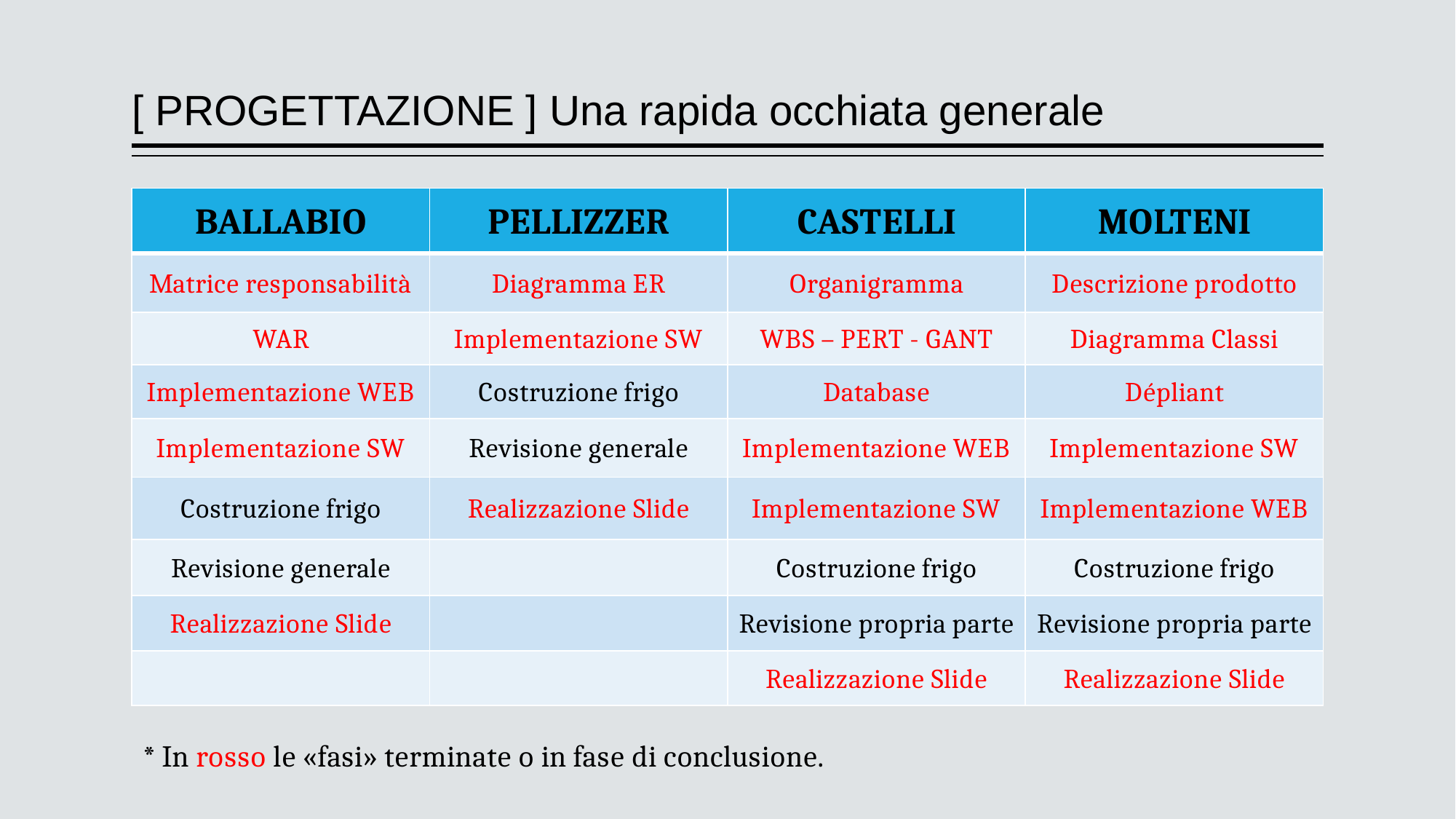

# [ PROGETTAZIONE ] Una rapida occhiata generale
| BALLABIO | PELLIZZER | CASTELLI | MOLTENI |
| --- | --- | --- | --- |
| Matrice responsabilità | Diagramma ER | Organigramma | Descrizione prodotto |
| WAR | Implementazione SW | WBS – PERT - GANT | Diagramma Classi |
| Implementazione WEB | Costruzione frigo | Database | Dépliant |
| Implementazione SW | Revisione generale | Implementazione WEB | Implementazione SW |
| Costruzione frigo | Realizzazione Slide | Implementazione SW | Implementazione WEB |
| Revisione generale |  | Costruzione frigo | Costruzione frigo |
| Realizzazione Slide |  | Revisione propria parte | Revisione propria parte |
|  |  | Realizzazione Slide | Realizzazione Slide |
* In rosso le «fasi» terminate o in fase di conclusione.